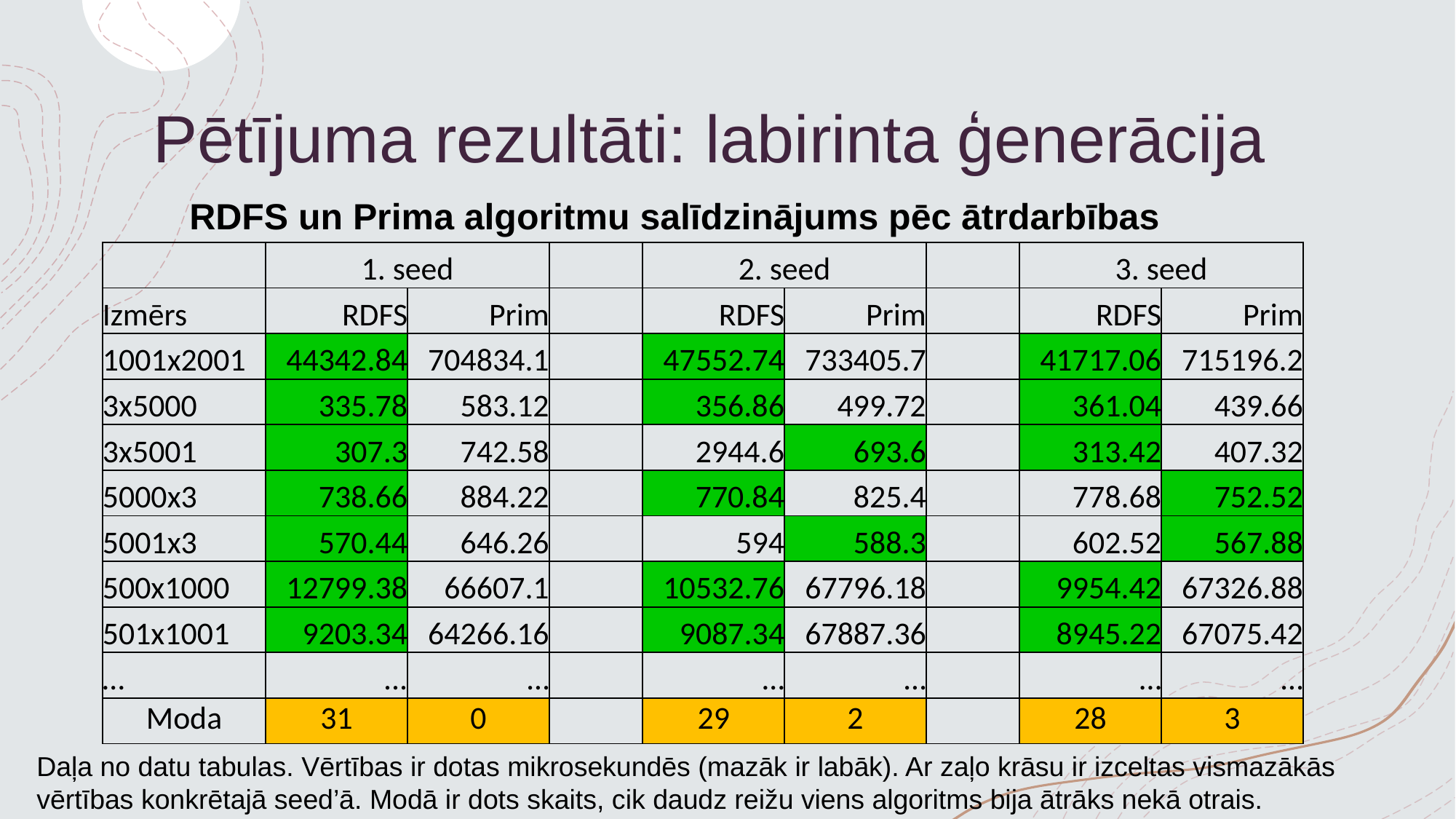

# Pētījuma rezultāti: labirinta ģenerācija
RDFS un Prima algoritmu salīdzinājums pēc ātrdarbības
|  | 1. seed |  |  | 2. seed |  |  | 3. seed |  |
| --- | --- | --- | --- | --- | --- | --- | --- | --- |
| Izmērs | RDFS | Prim |  | RDFS | Prim |  | RDFS | Prim |
| 1001x2001 | 44342.84 | 704834.1 |  | 47552.74 | 733405.7 |  | 41717.06 | 715196.2 |
| 3x5000 | 335.78 | 583.12 |  | 356.86 | 499.72 |  | 361.04 | 439.66 |
| 3x5001 | 307.3 | 742.58 |  | 2944.6 | 693.6 |  | 313.42 | 407.32 |
| 5000x3 | 738.66 | 884.22 |  | 770.84 | 825.4 |  | 778.68 | 752.52 |
| 5001x3 | 570.44 | 646.26 |  | 594 | 588.3 |  | 602.52 | 567.88 |
| 500x1000 | 12799.38 | 66607.1 |  | 10532.76 | 67796.18 |  | 9954.42 | 67326.88 |
| 501x1001 | 9203.34 | 64266.16 |  | 9087.34 | 67887.36 |  | 8945.22 | 67075.42 |
| … | ... | … |  | … | … |  | … | … |
| Moda | 31 | 0 |  | 29 | 2 |  | 28 | 3 |

Daļa no datu tabulas. Vērtības ir dotas mikrosekundēs (mazāk ir labāk). Ar zaļo krāsu ir izceltas vismazākās vērtības konkrētajā seed’ā. Modā ir dots skaits, cik daudz reižu viens algoritms bija ātrāks nekā otrais.